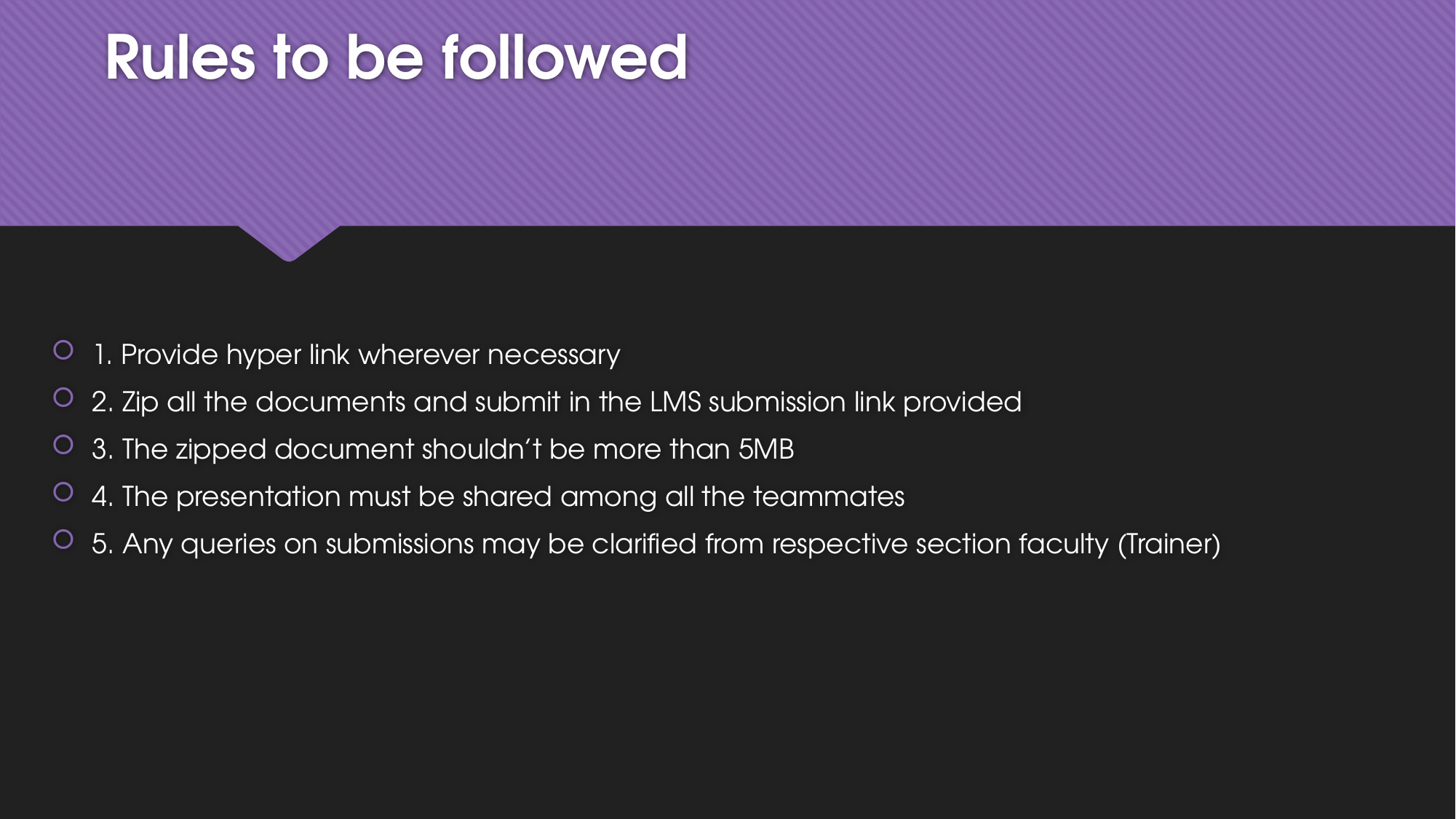

# Rules to be followed
1. Provide hyper link wherever necessary
2. Zip all the documents and submit in the LMS submission link provided
3. The zipped document shouldn’t be more than 5MB
4. The presentation must be shared among all the teammates
5. Any queries on submissions may be clarified from respective section faculty (Trainer)